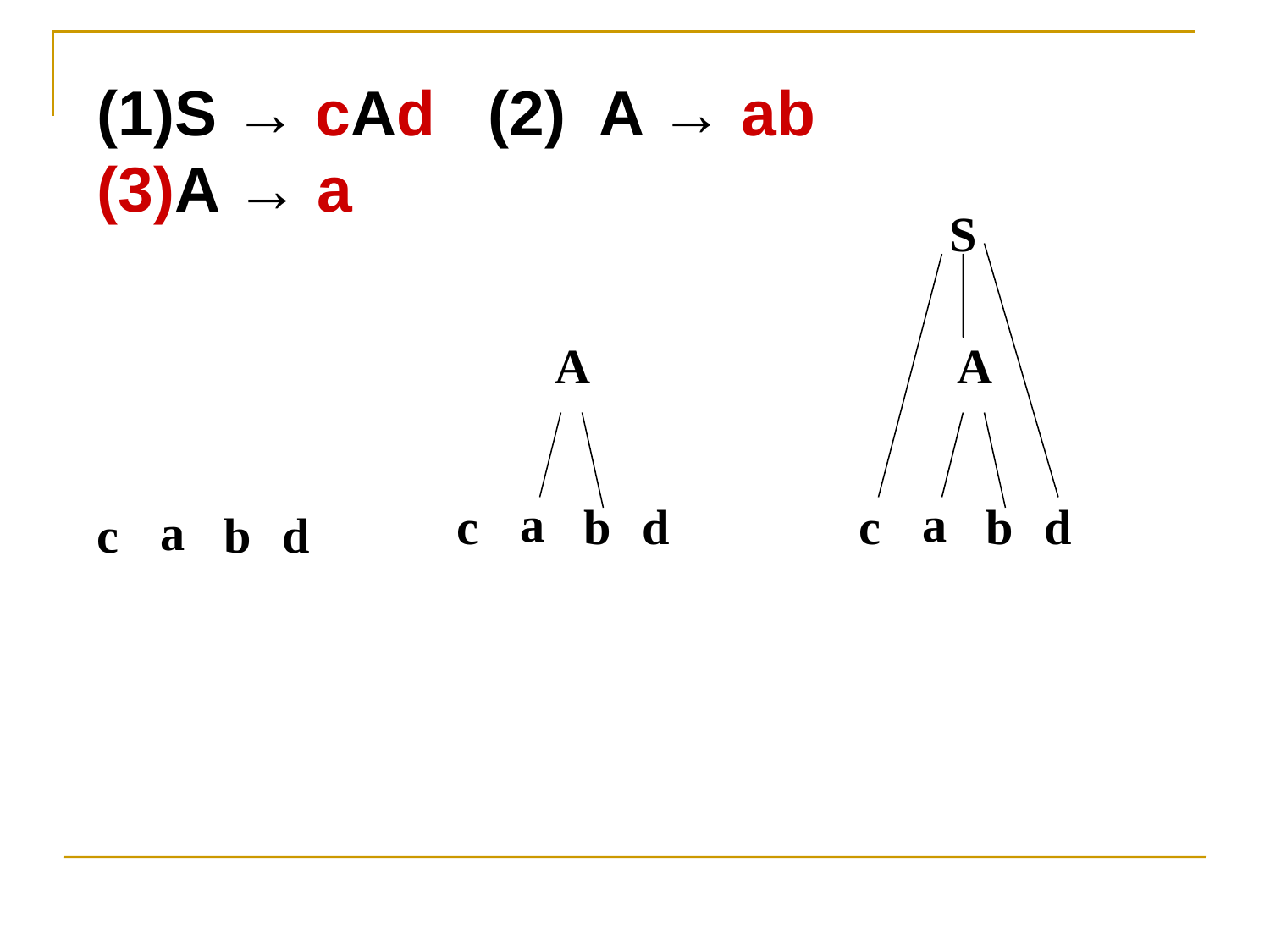

(1)S → cAd   (2)  A → ab  (3)A → a
S

A

a
c
b
d
A

a
c
b
d
a
c
b
d
3